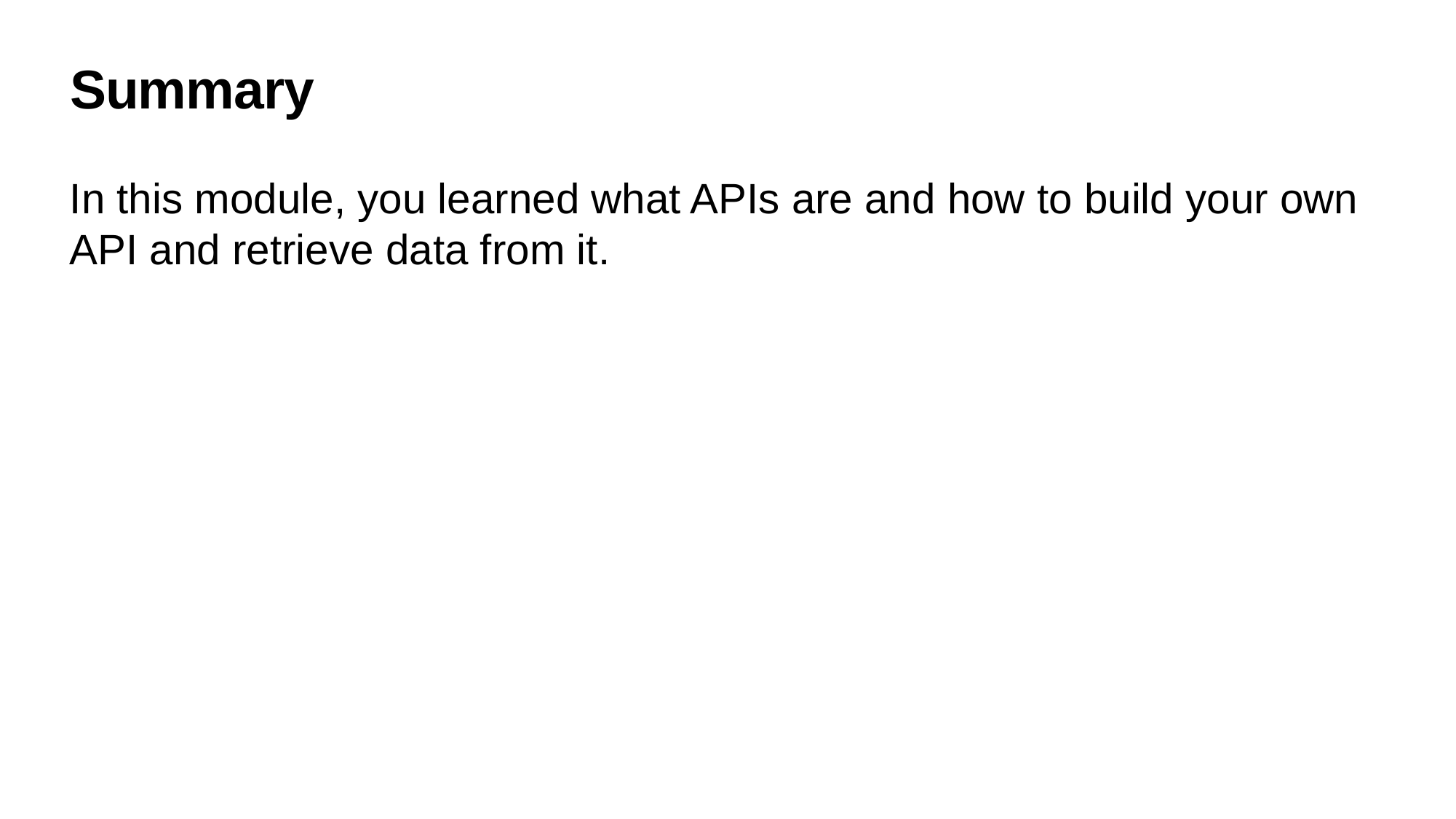

# Summary
In this module, you learned what APIs are and how to build your own API and retrieve data from it.